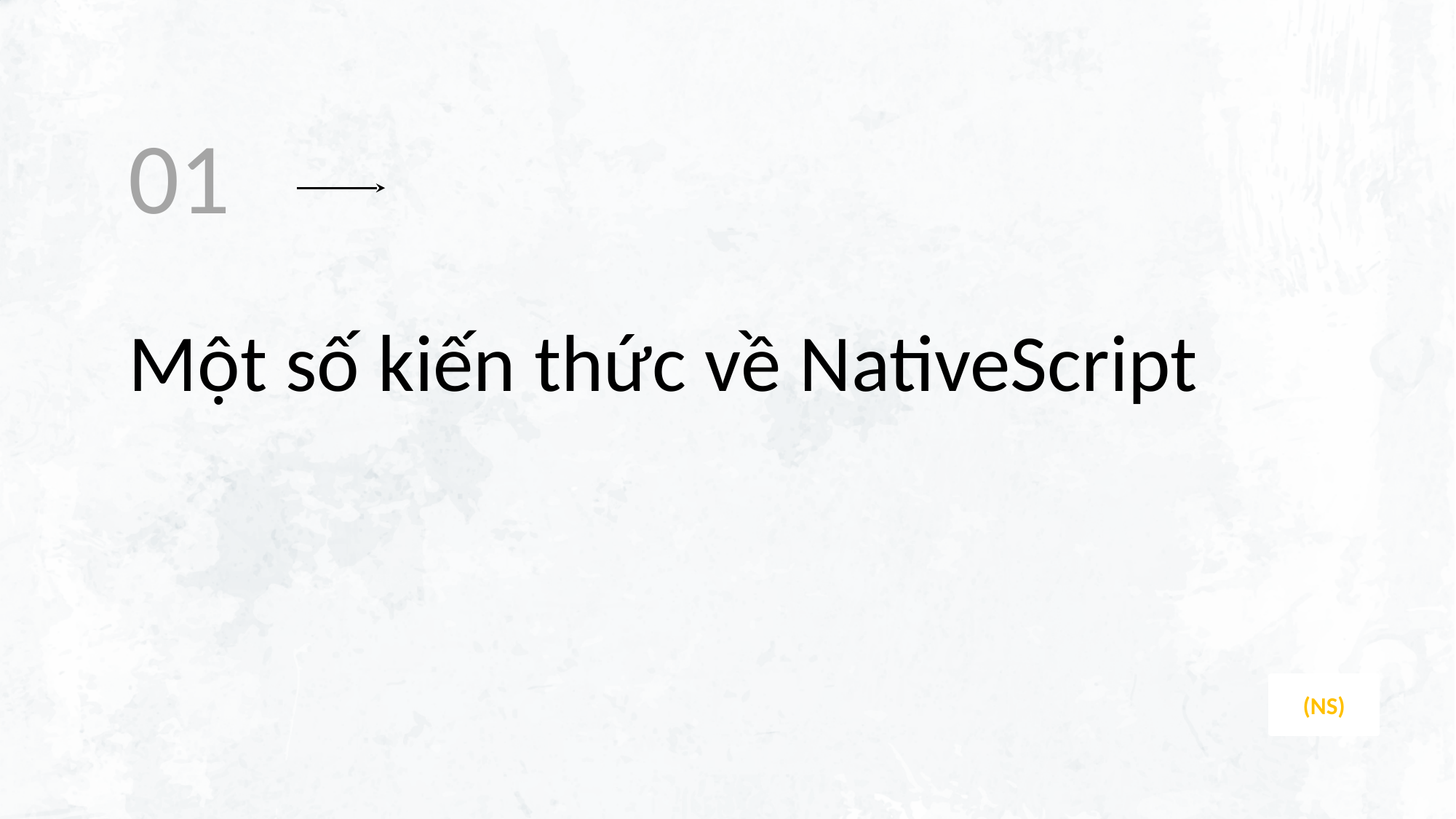

01
# Một số kiến thức về NativeScript
(NS)